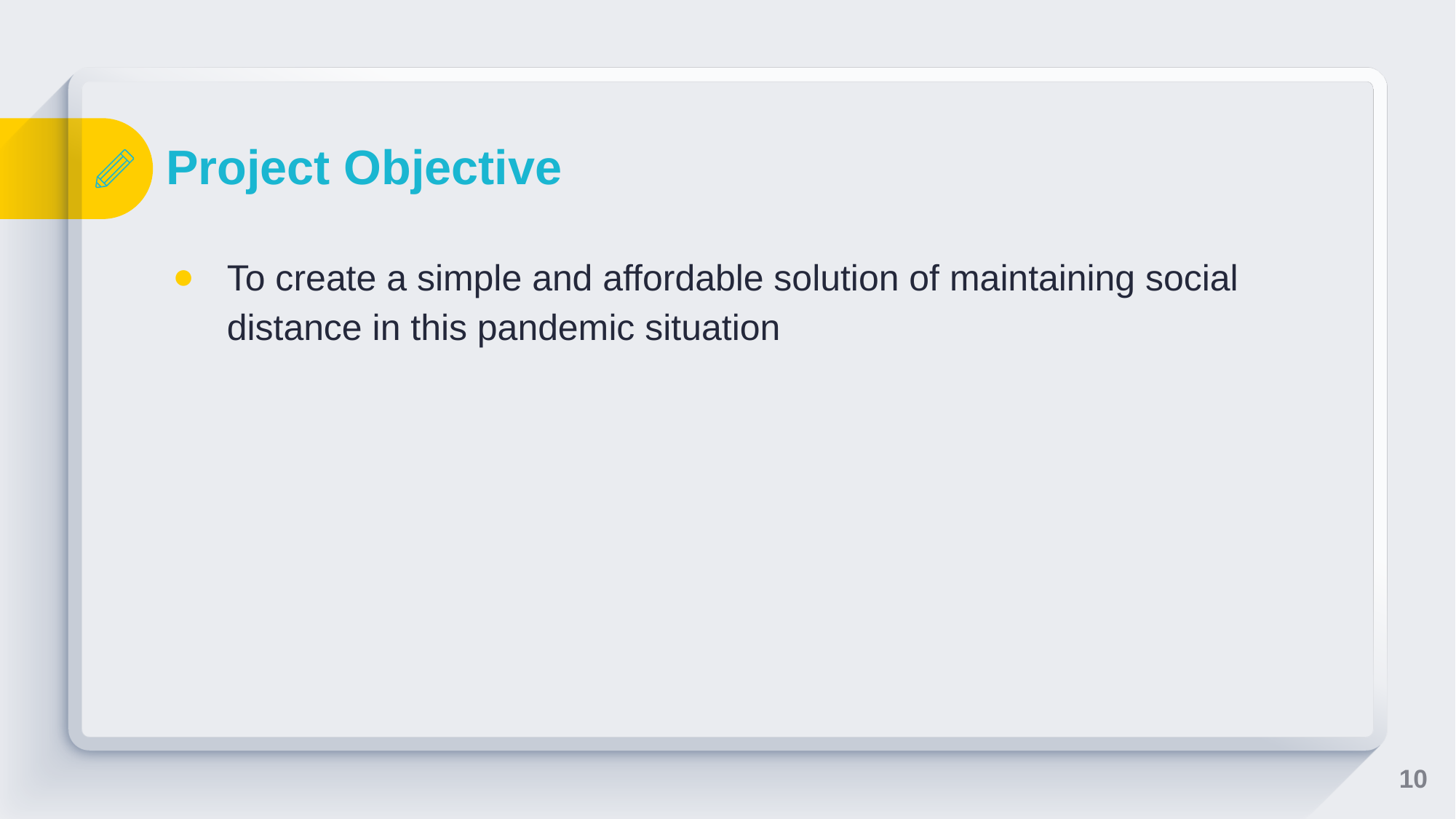

# Project Objective

To create a simple and affordable solution of maintaining social distance in this pandemic situation

10